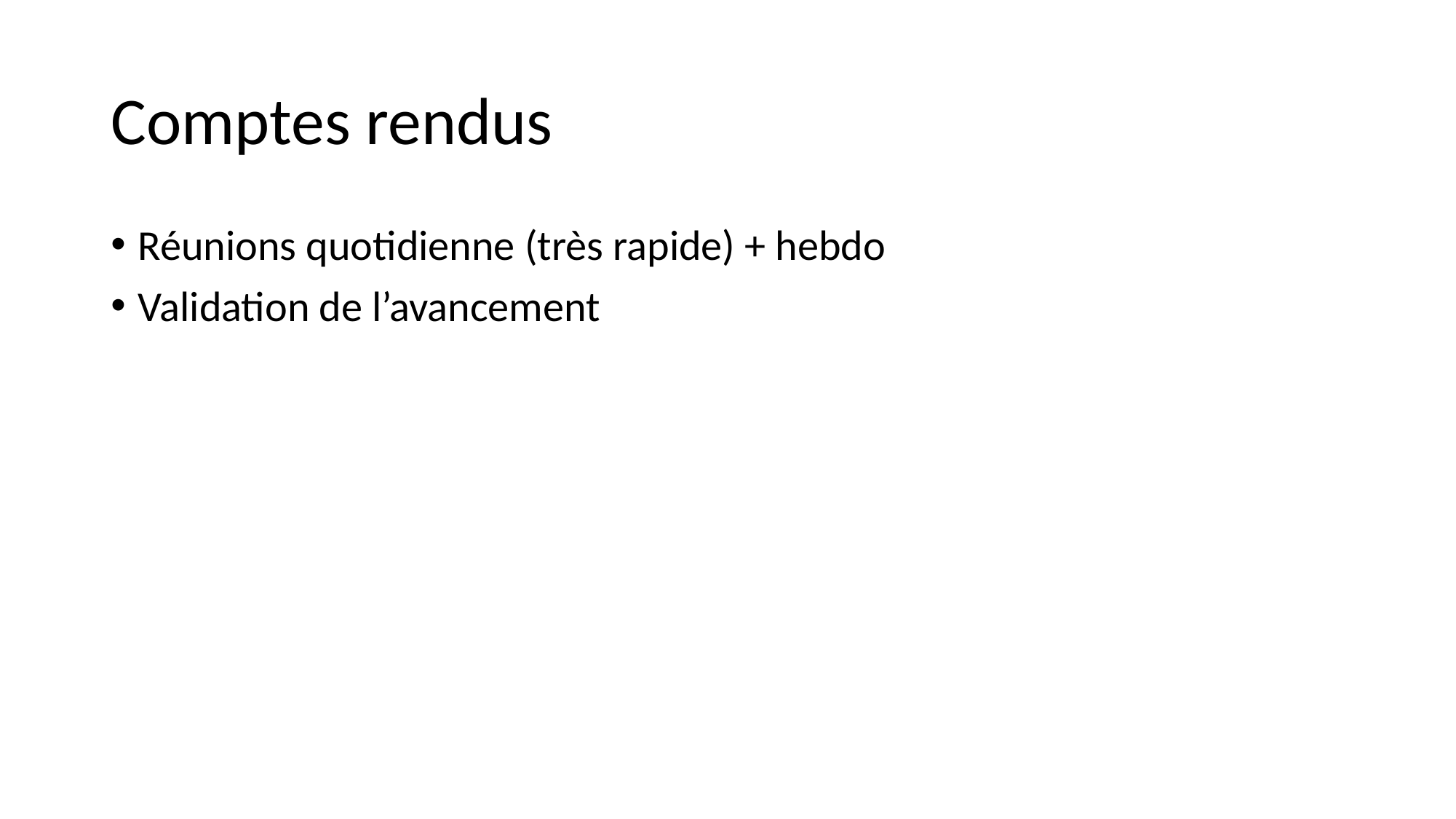

# Comptes rendus
Réunions quotidienne (très rapide) + hebdo
Validation de l’avancement